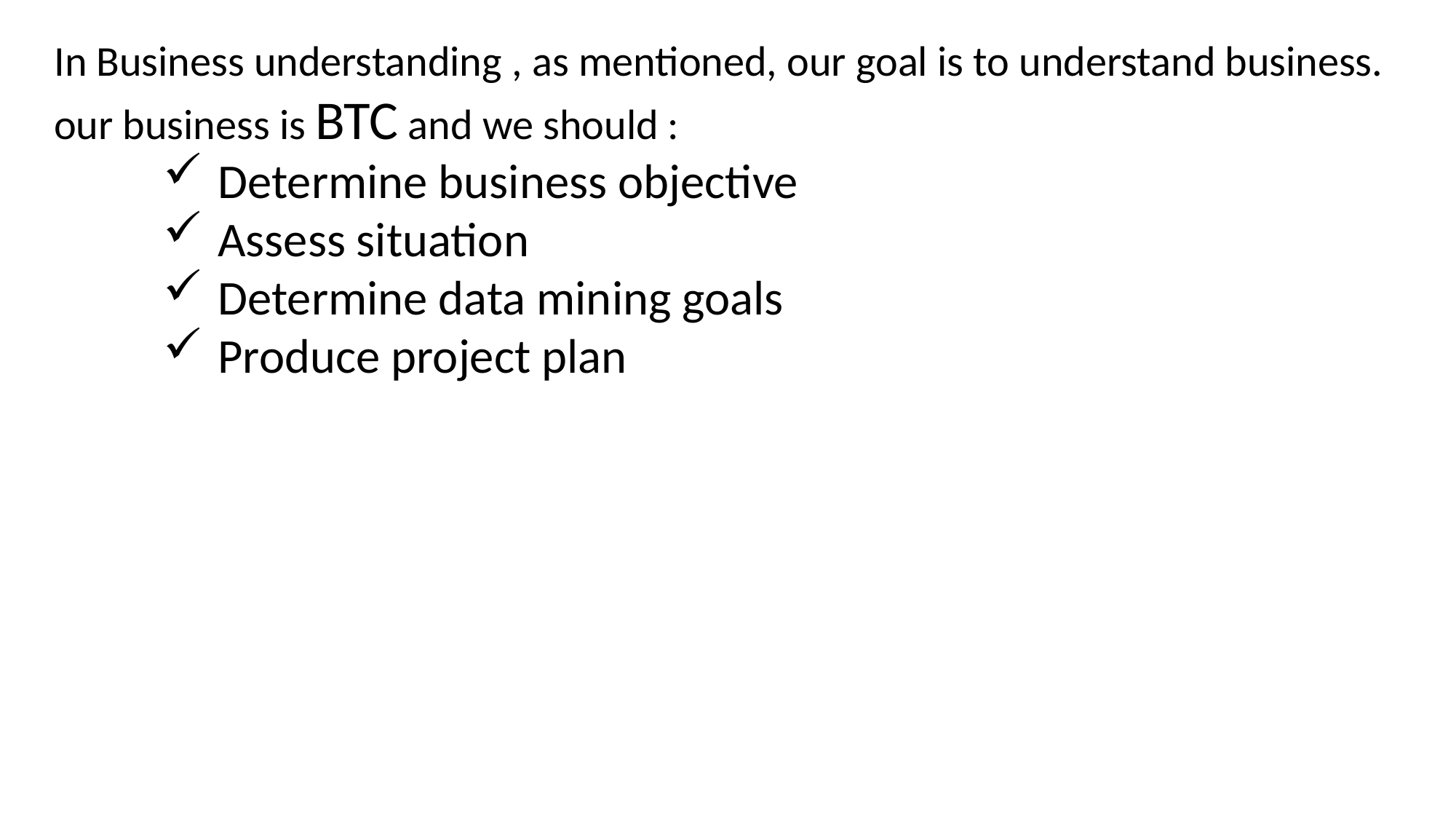

In Business understanding , as mentioned, our goal is to understand business.
our business is BTC and we should :
Determine business objective
Assess situation
Determine data mining goals
Produce project plan